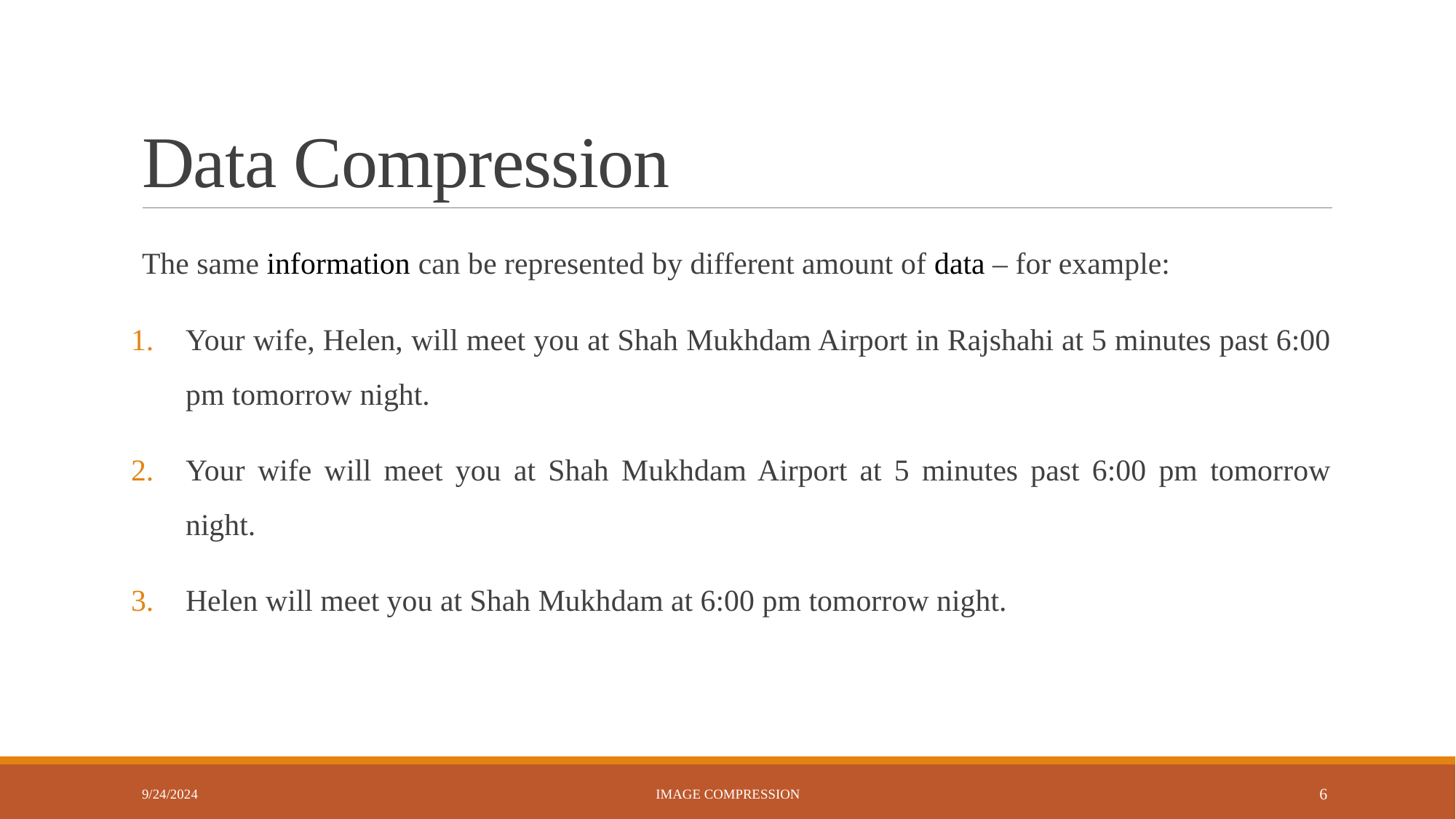

# Data Compression
The same information can be represented by different amount of data – for example:
Your wife, Helen, will meet you at Shah Mukhdam Airport in Rajshahi at 5 minutes past 6:00 pm tomorrow night.
Your wife will meet you at Shah Mukhdam Airport at 5 minutes past 6:00 pm tomorrow night.
Helen will meet you at Shah Mukhdam at 6:00 pm tomorrow night.

9/24/2024
Image Compression
6